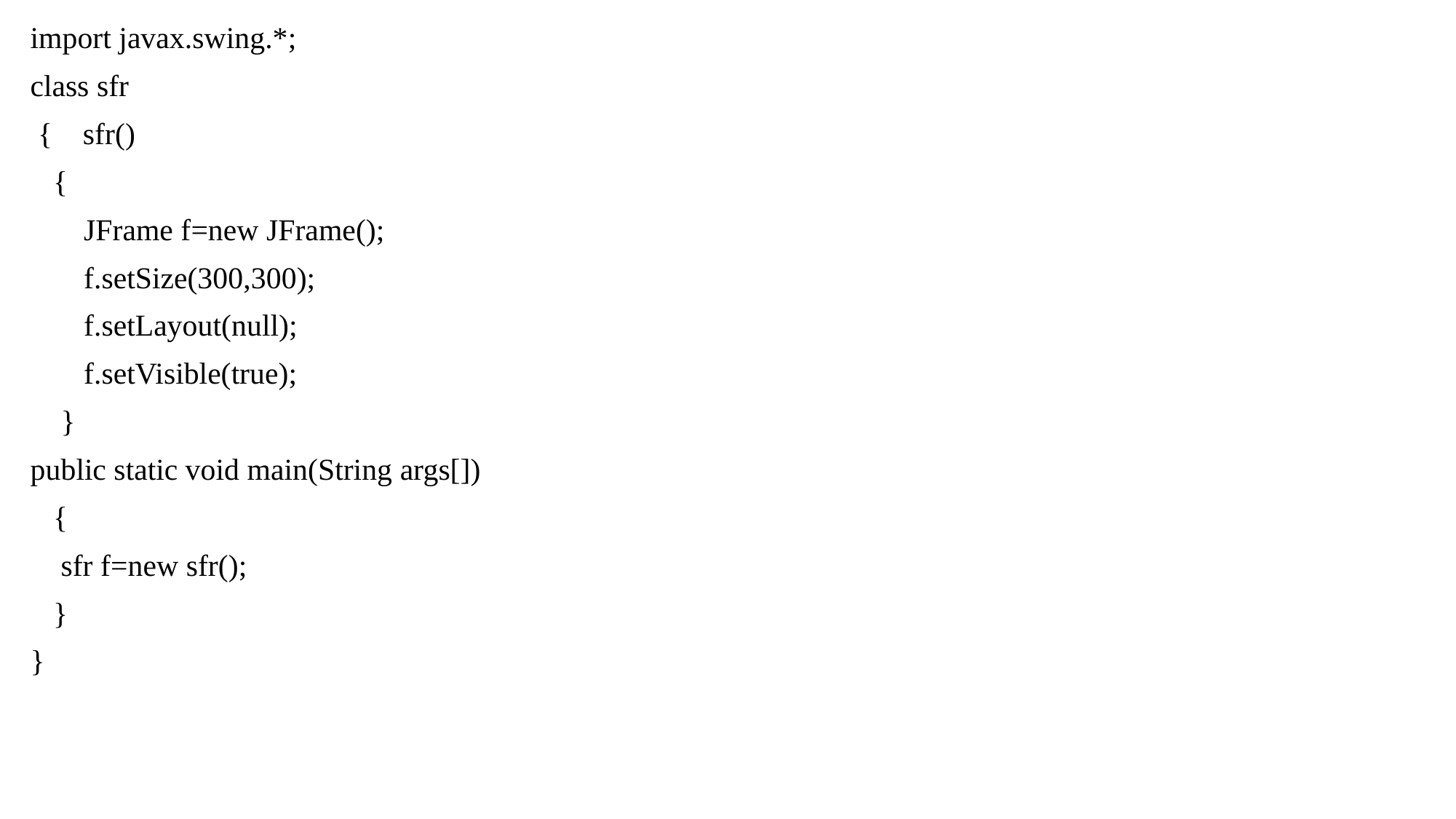

import javax.swing.*;
class sfr
 {    sfr()
   {
       JFrame f=new JFrame();
       f.setSize(300,300);
       f.setLayout(null);
       f.setVisible(true);
    }
public static void main(String args[])
   {
    sfr f=new sfr();
   }
}